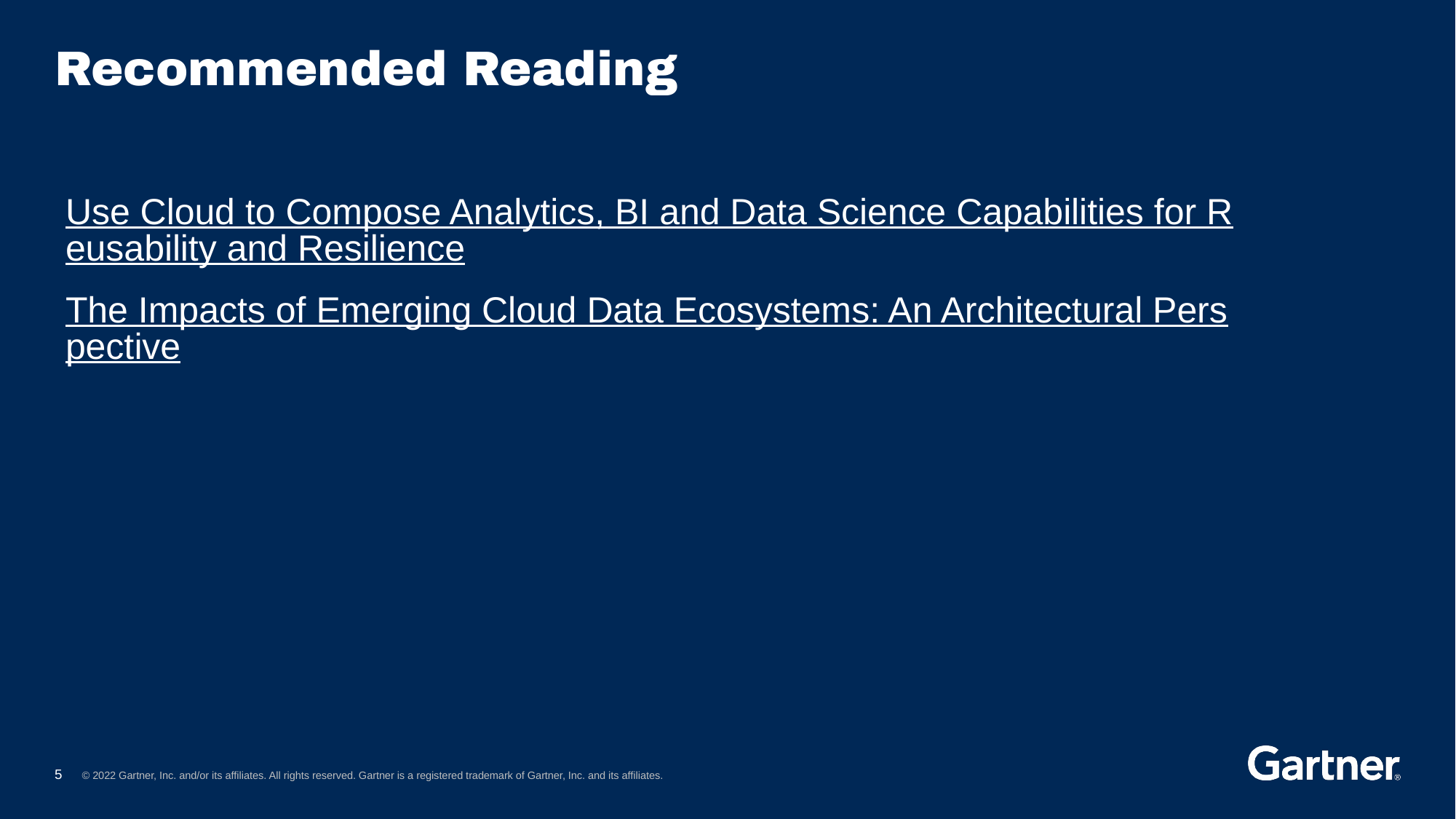

# Recommended Reading
Use Cloud to Compose Analytics, BI and Data Science Capabilities for Reusability and Resilience
The Impacts of Emerging Cloud Data Ecosystems: An Architectural Perspective